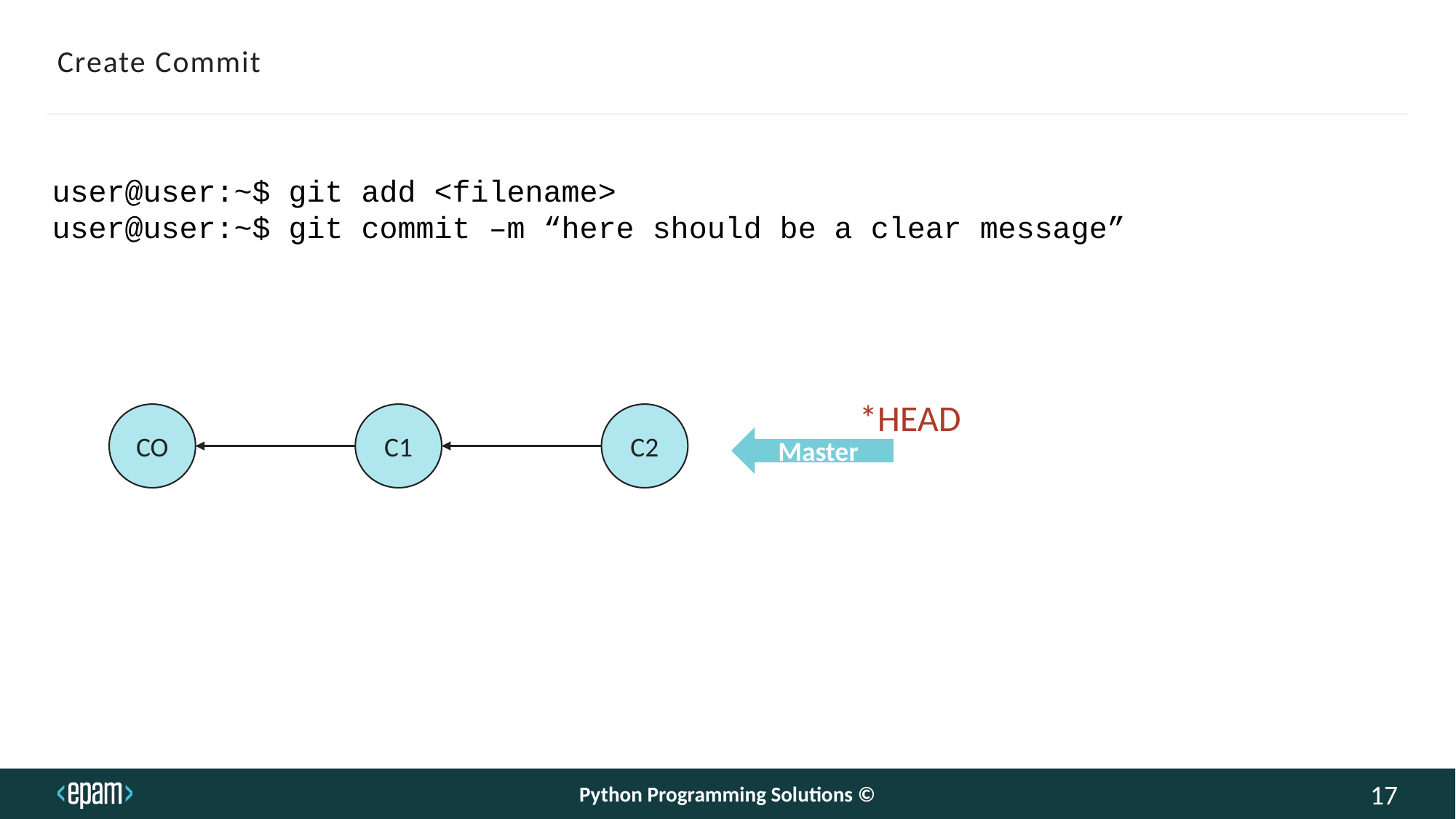

# Create Commit
user@user:~$ git add <filename>
user@user:~$ git commit –m “here should be a clear message”

*HEAD
CO
C1
C2
Master

Python Programming Solutions ©
17